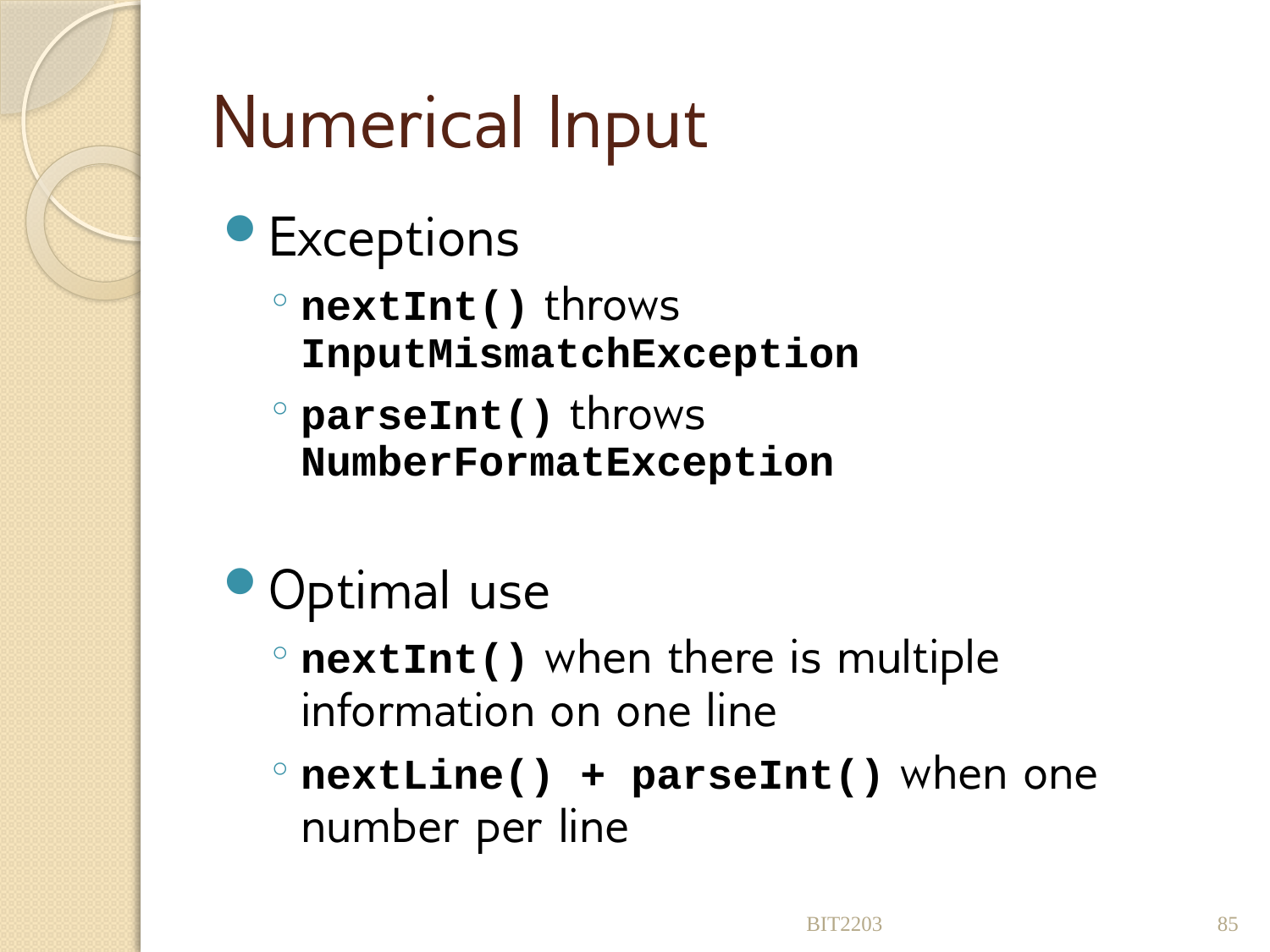

# Numerical Input
Exceptions
nextInt() throws InputMismatchException
parseInt() throws NumberFormatException

Optimal use
nextInt() when there is multiple information on one line
nextLine() + parseInt() when one number per line
BIT2203
85